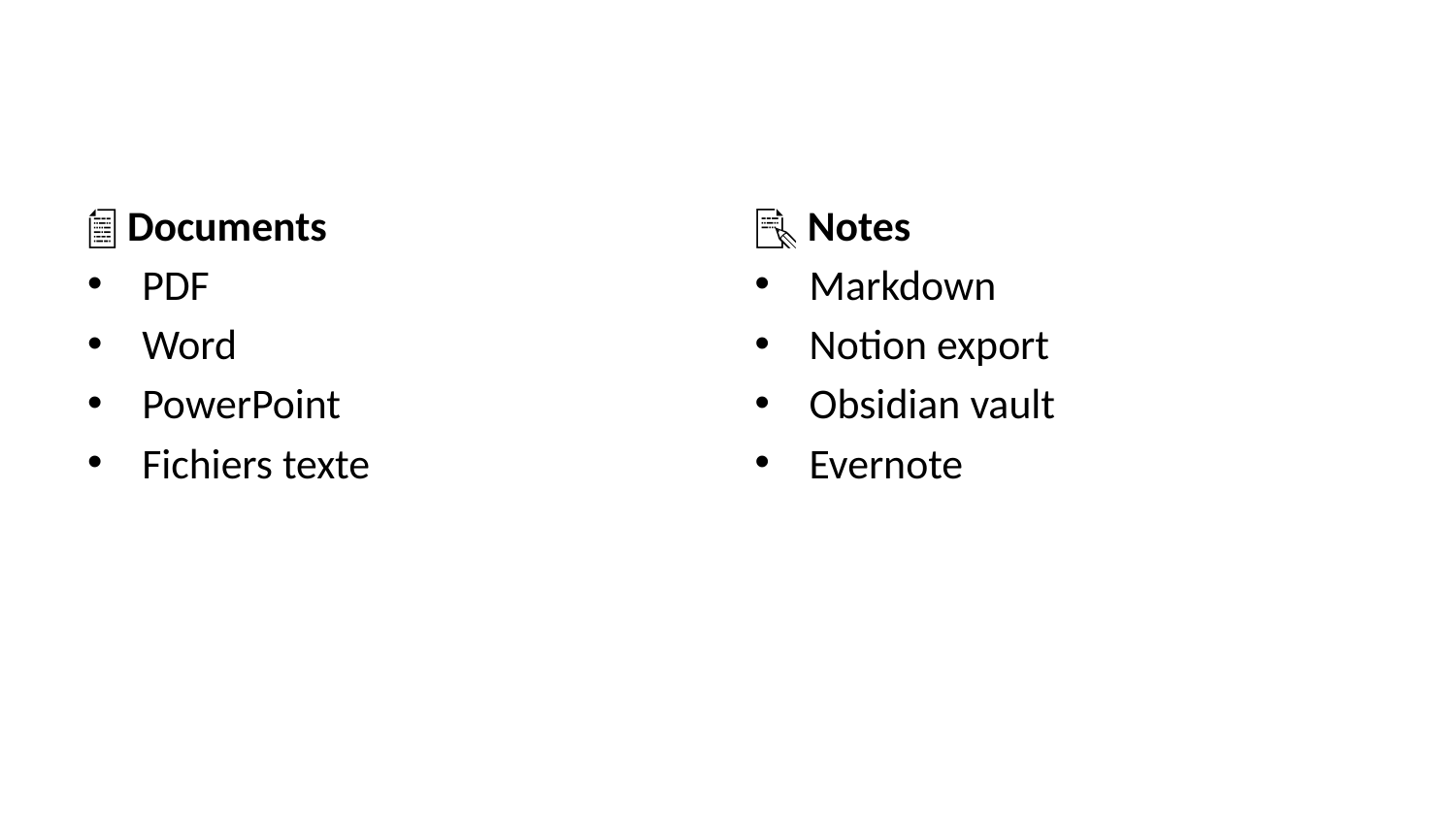

📄 Documents
PDF
Word
PowerPoint
Fichiers texte
📝 Notes
Markdown
Notion export
Obsidian vault
Evernote